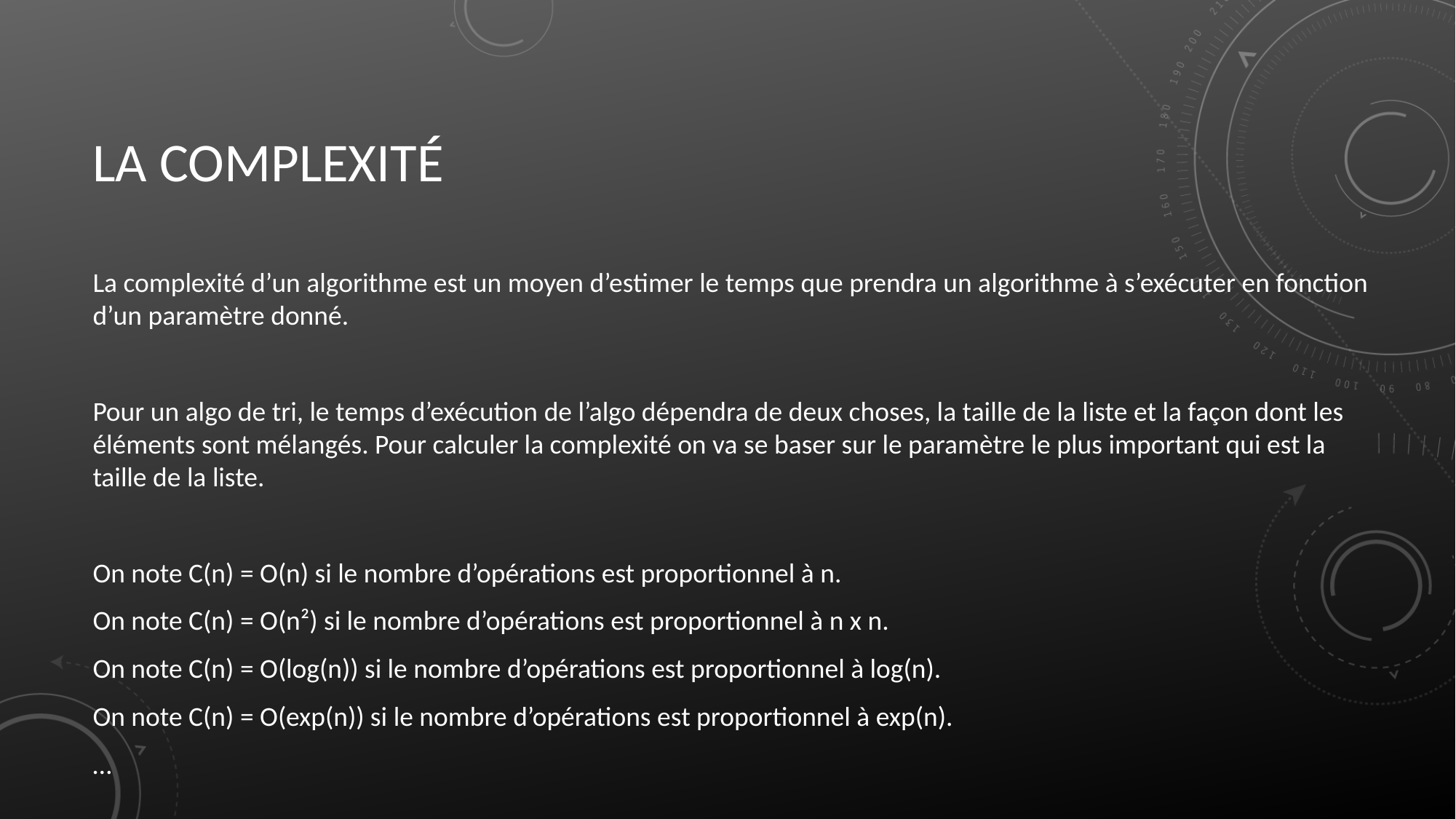

# La complexité
La complexité d’un algorithme est un moyen d’estimer le temps que prendra un algorithme à s’exécuter en fonction d’un paramètre donné.

Pour un algo de tri, le temps d’exécution de l’algo dépendra de deux choses, la taille de la liste et la façon dont les éléments sont mélangés. Pour calculer la complexité on va se baser sur le paramètre le plus important qui est la taille de la liste.

On note C(n) = O(n) si le nombre d’opérations est proportionnel à n.
On note C(n) = O(n²) si le nombre d’opérations est proportionnel à n x n.
On note C(n) = O(log(n)) si le nombre d’opérations est proportionnel à log(n).
On note C(n) = O(exp(n)) si le nombre d’opérations est proportionnel à exp(n).
…